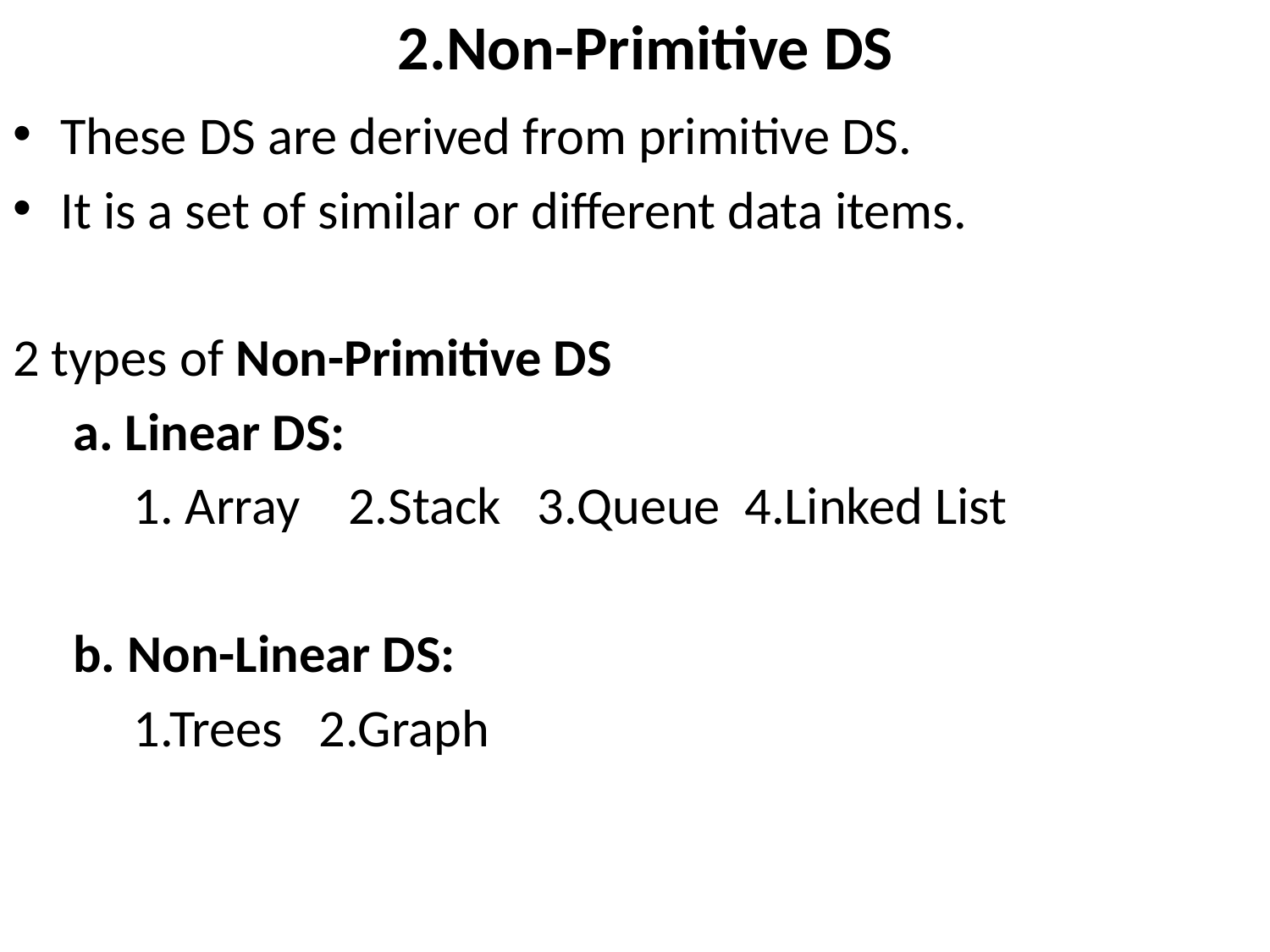

# 2.Non-Primitive DS
These DS are derived from primitive DS.
It is a set of similar or different data items.

2 types of Non-Primitive DS
     a. Linear DS:
          1. Array    2.Stack   3.Queue  4.Linked List

     b. Non-Linear DS:
          1.Trees   2.Graph